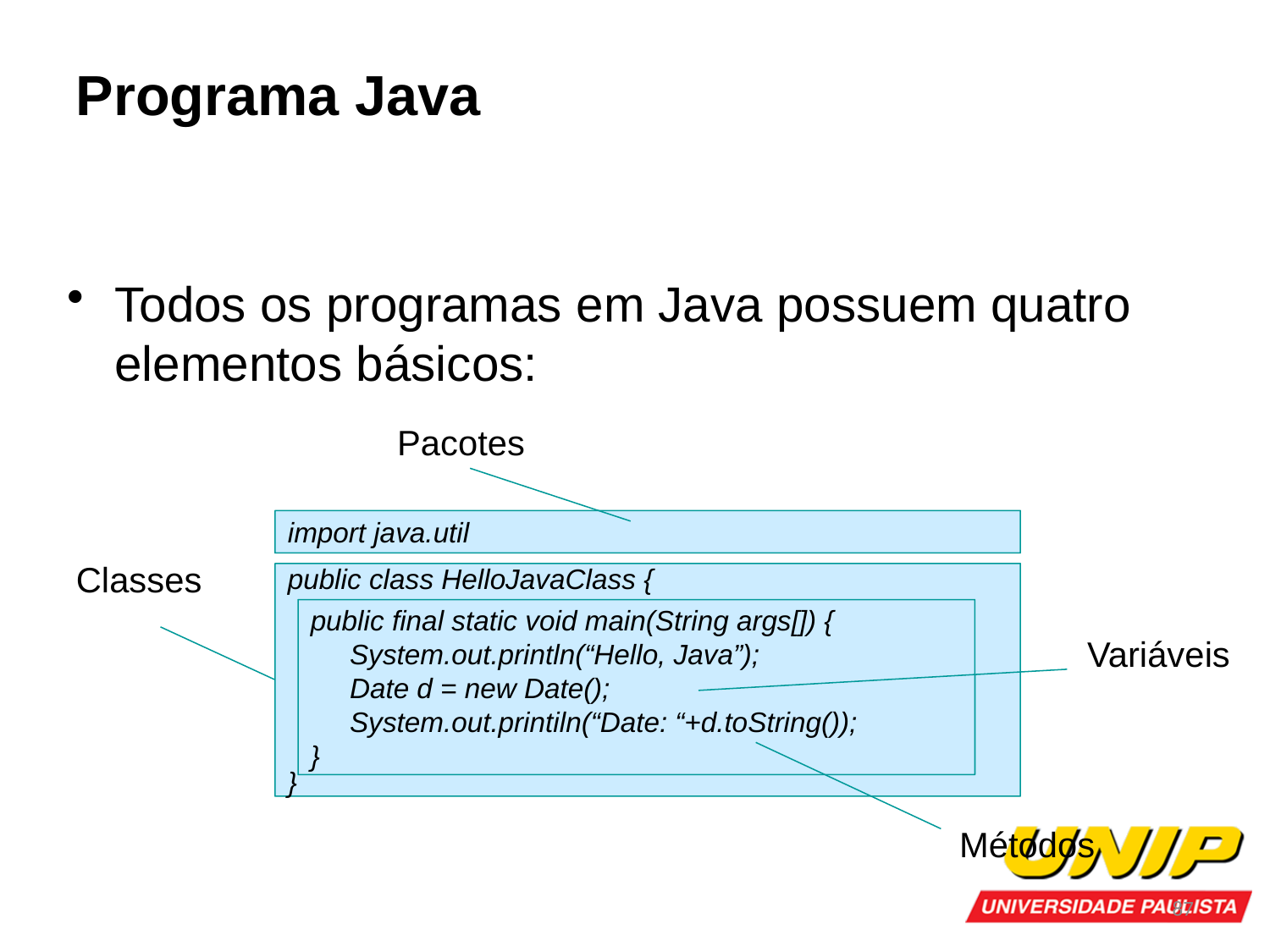

Programa Java
Todos os programas em Java possuem quatro elementos básicos:
Pacotes

import java.util
Classes
public class HelloJavaClass {

}
public final static void main(String args[]) {
     System.out.println(“Hello, Java”);
     Date d = new Date();
     System.out.printiln(“Date: “+d.toString());
}

Variáveis

Métodos
87